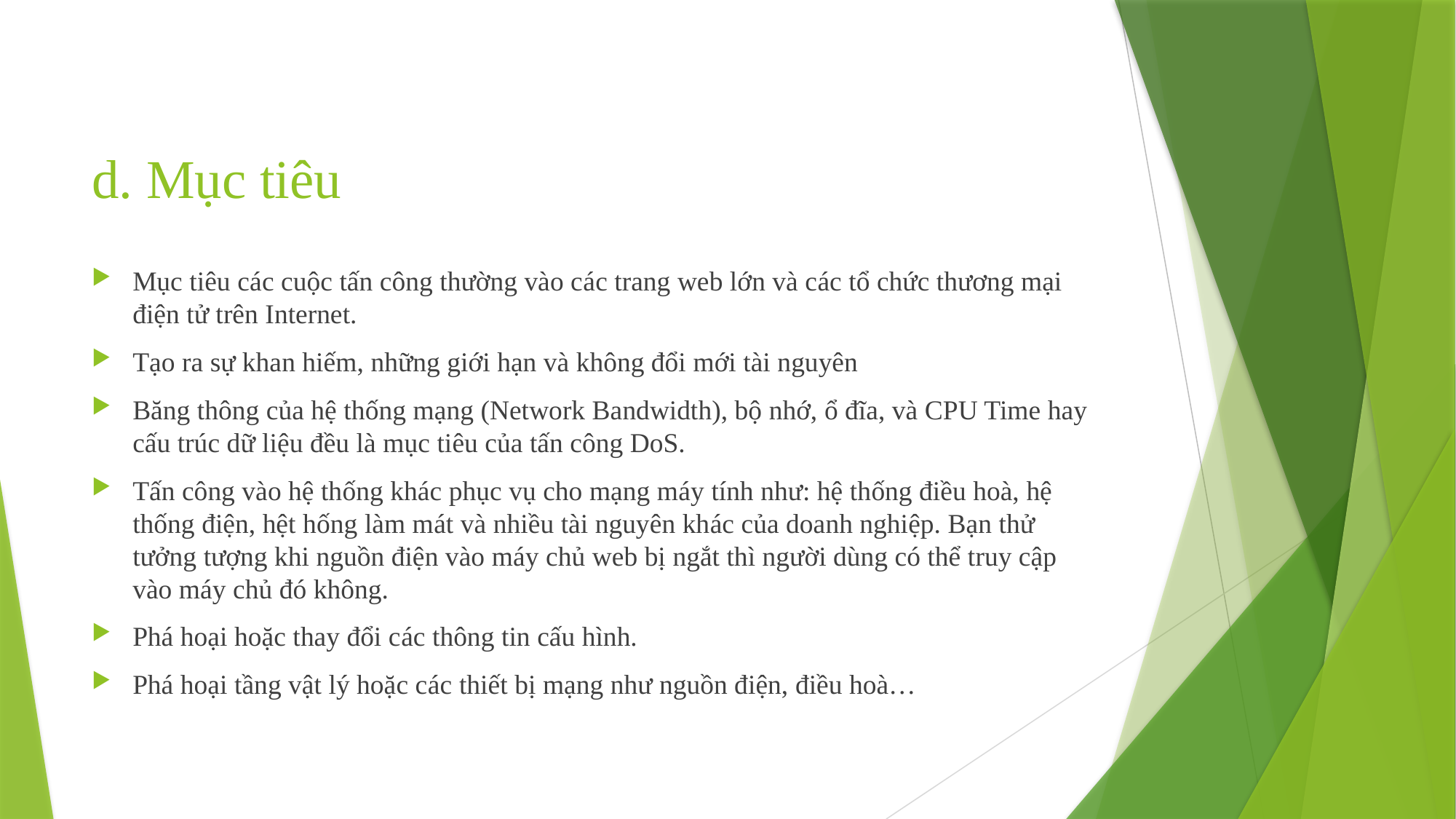

# d. Mục tiêu
Mục tiêu các cuộc tấn công thường vào các trang web lớn và các tổ chức thương mại điện tử trên Internet.
Tạo ra sự khan hiếm, những giới hạn và không đổi mới tài nguyên
Băng thông của hệ thống mạng (Network Bandwidth), bộ nhớ, ổ đĩa, và CPU Time hay cấu trúc dữ liệu đều là mục tiêu của tấn công DoS.
Tấn công vào hệ thống khác phục vụ cho mạng máy tính như: hệ thống điều hoà, hệ thống điện, hệt hống làm mát và nhiều tài nguyên khác của doanh nghiệp. Bạn thử tưởng tượng khi nguồn điện vào máy chủ web bị ngắt thì người dùng có thể truy cập vào máy chủ đó không.
Phá hoại hoặc thay đổi các thông tin cấu hình.
Phá hoại tầng vật lý hoặc các thiết bị mạng như nguồn điện, điều hoà…